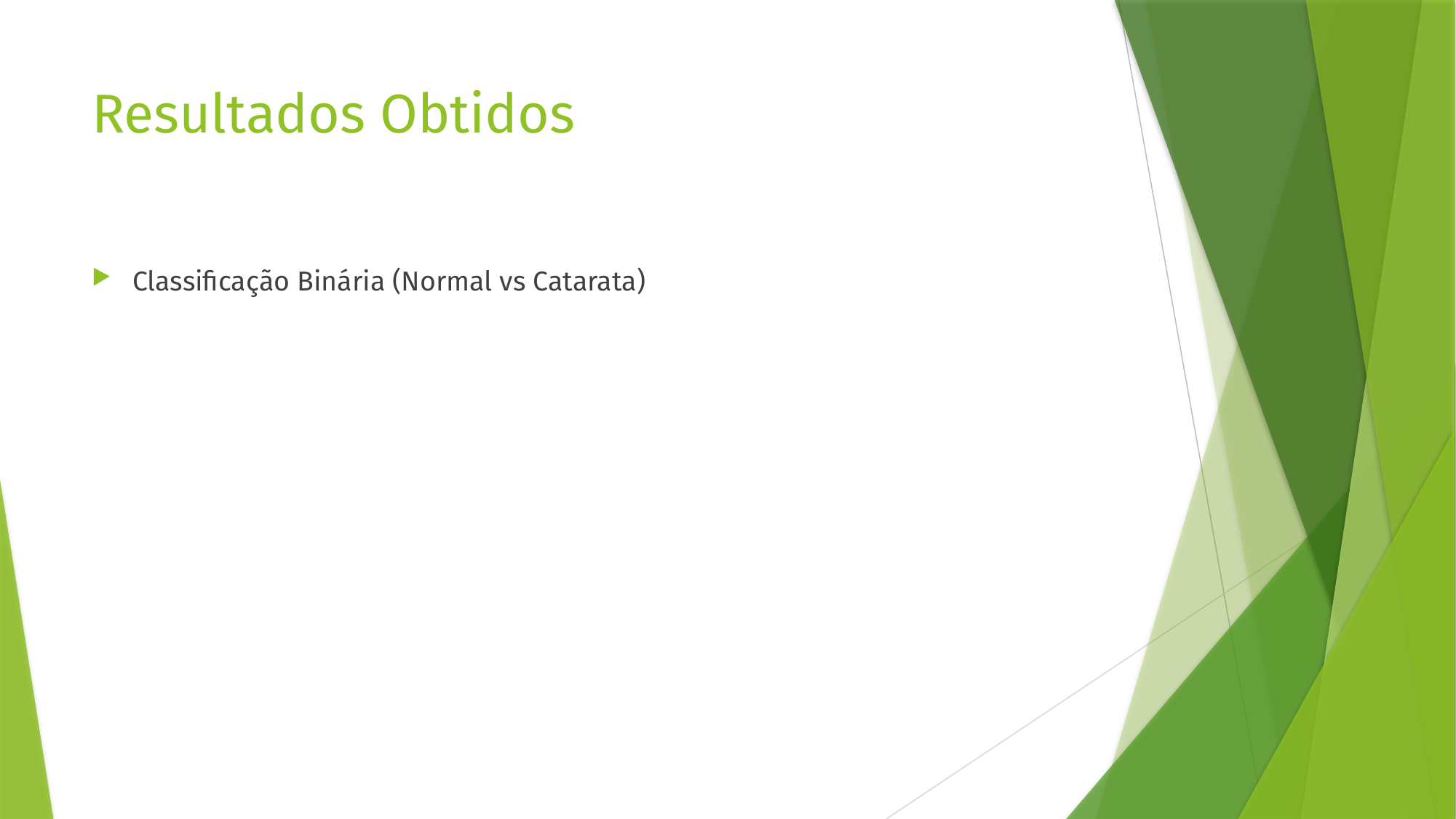

# Resultados Obtidos
Classificação Binária (Normal vs Catarata)